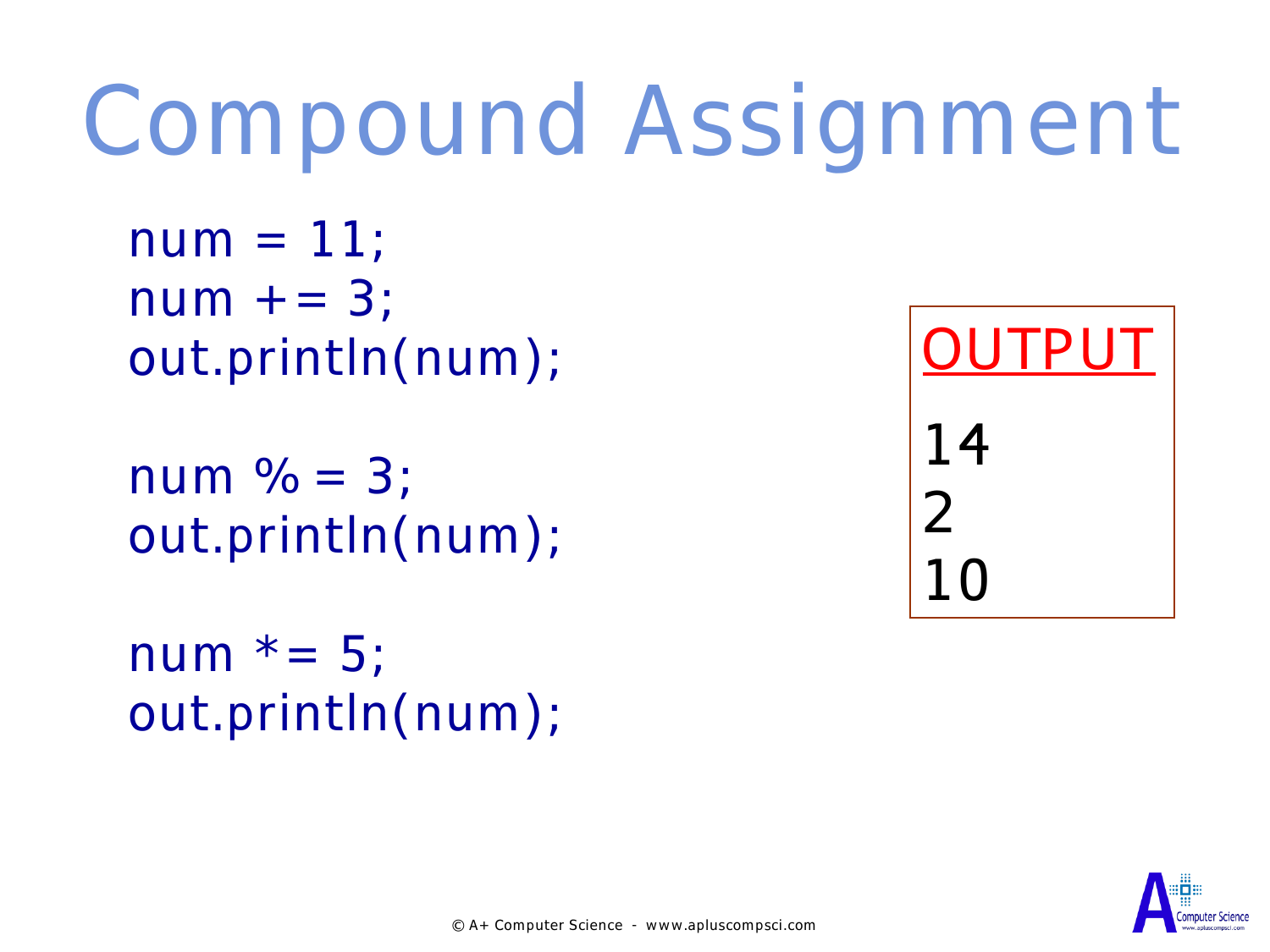

Compound Assignment
num = 11;
num += 3;
out.println(num);

num %= 3;
out.println(num);

num *= 5;
out.println(num);

OUTPUT
14
2
10

© A+ Computer Science  -  www.apluscompsci.com